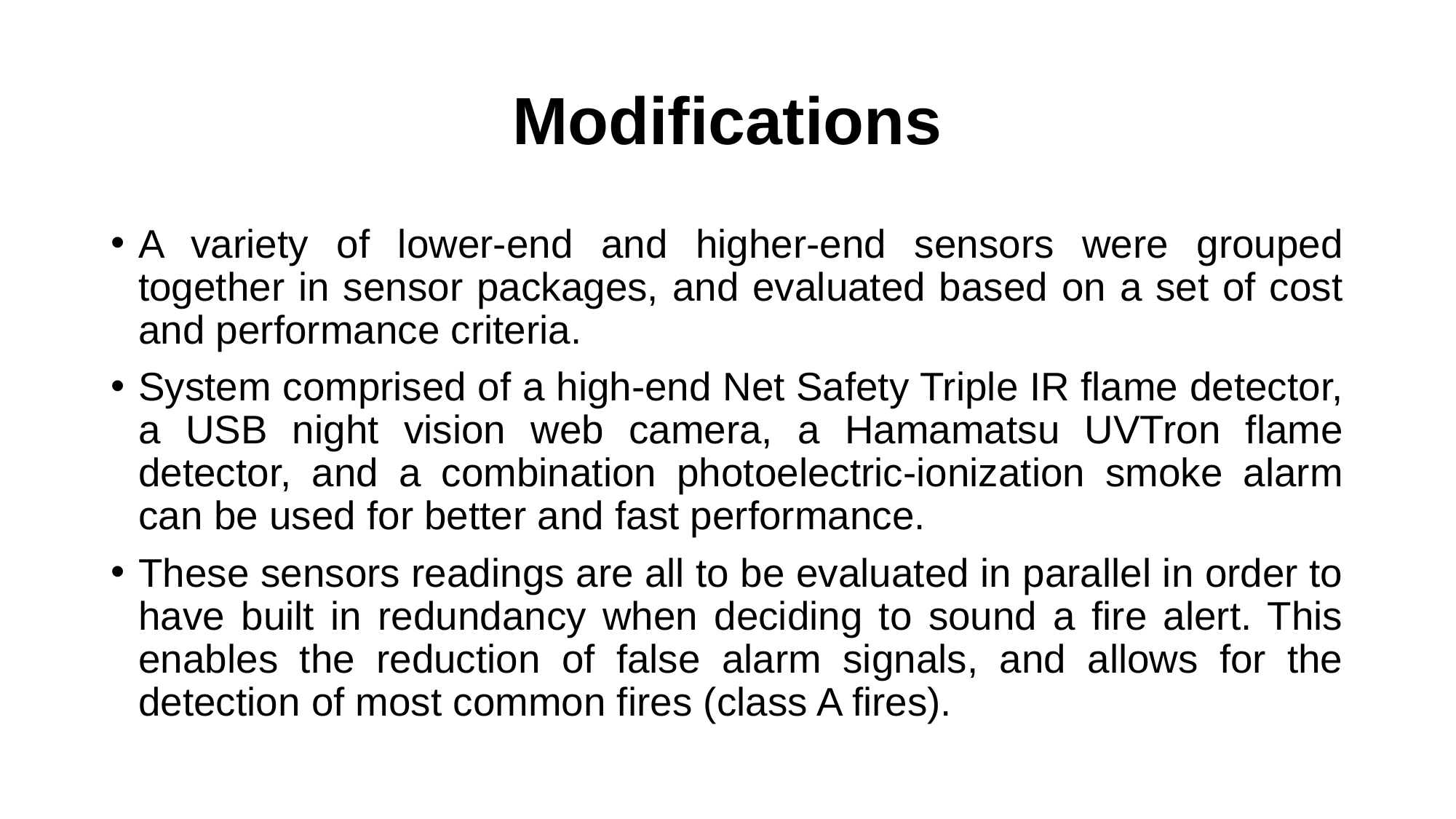

# Modifications
A variety of lower-end and higher-end sensors were grouped together in sensor packages, and evaluated based on a set of cost and performance criteria.
System comprised of a high-end Net Safety Triple IR flame detector, a USB night vision web camera, a Hamamatsu UVTron flame detector, and a combination photoelectric-ionization smoke alarm can be used for better and fast performance.
These sensors readings are all to be evaluated in parallel in order to have built in redundancy when deciding to sound a fire alert. This enables the reduction of false alarm signals, and allows for the detection of most common fires (class A fires).